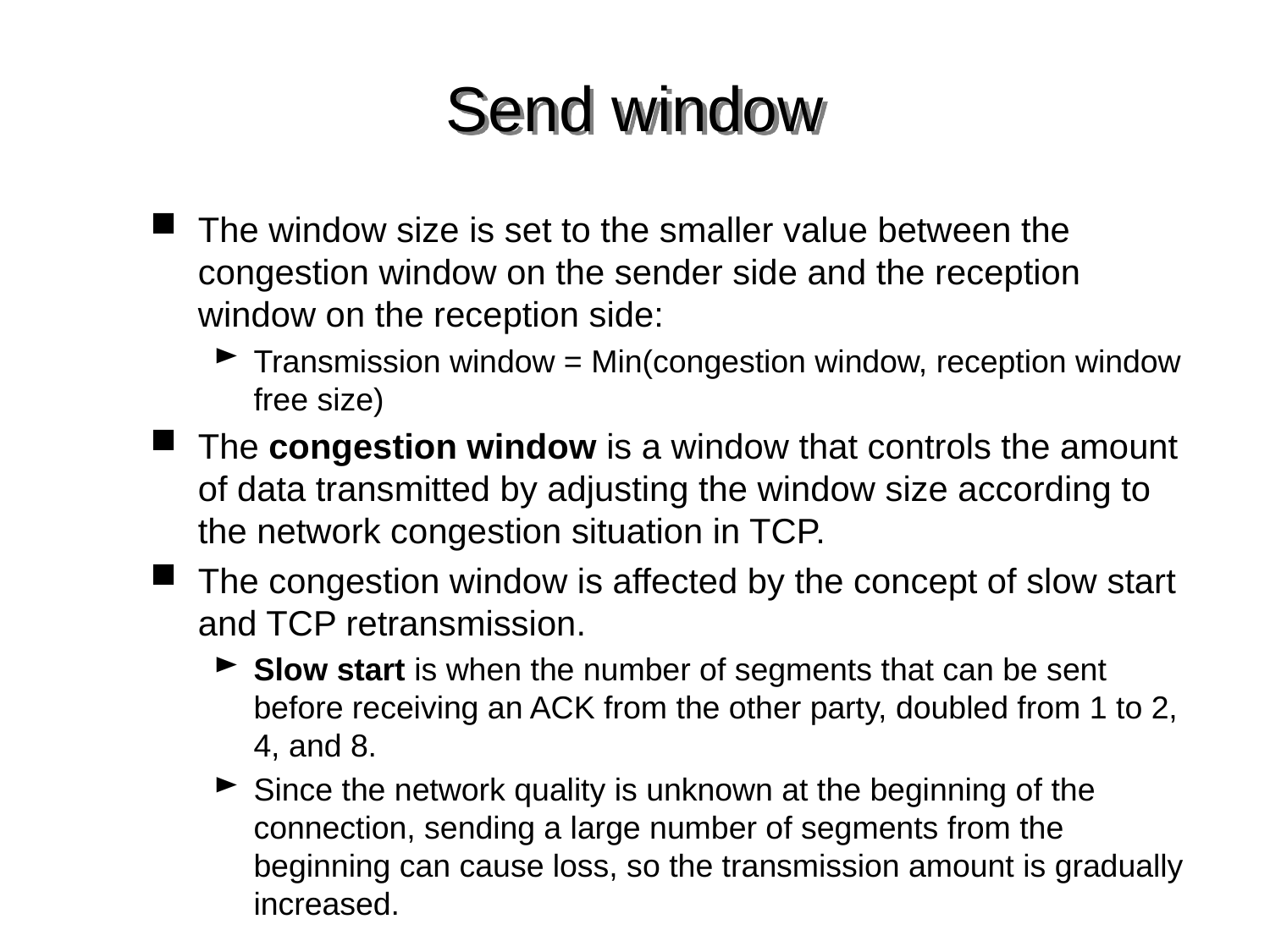

# Send window
The window size is set to the smaller value between the congestion window on the sender side and the reception window on the reception side:
Transmission window = Min(congestion window, reception window free size)
The congestion window is a window that controls the amount of data transmitted by adjusting the window size according to the network congestion situation in TCP.
The congestion window is affected by the concept of slow start and TCP retransmission.
Slow start is when the number of segments that can be sent before receiving an ACK from the other party, doubled from 1 to 2, 4, and 8.
Since the network quality is unknown at the beginning of the connection, sending a large number of segments from the beginning can cause loss, so the transmission amount is gradually increased.
28